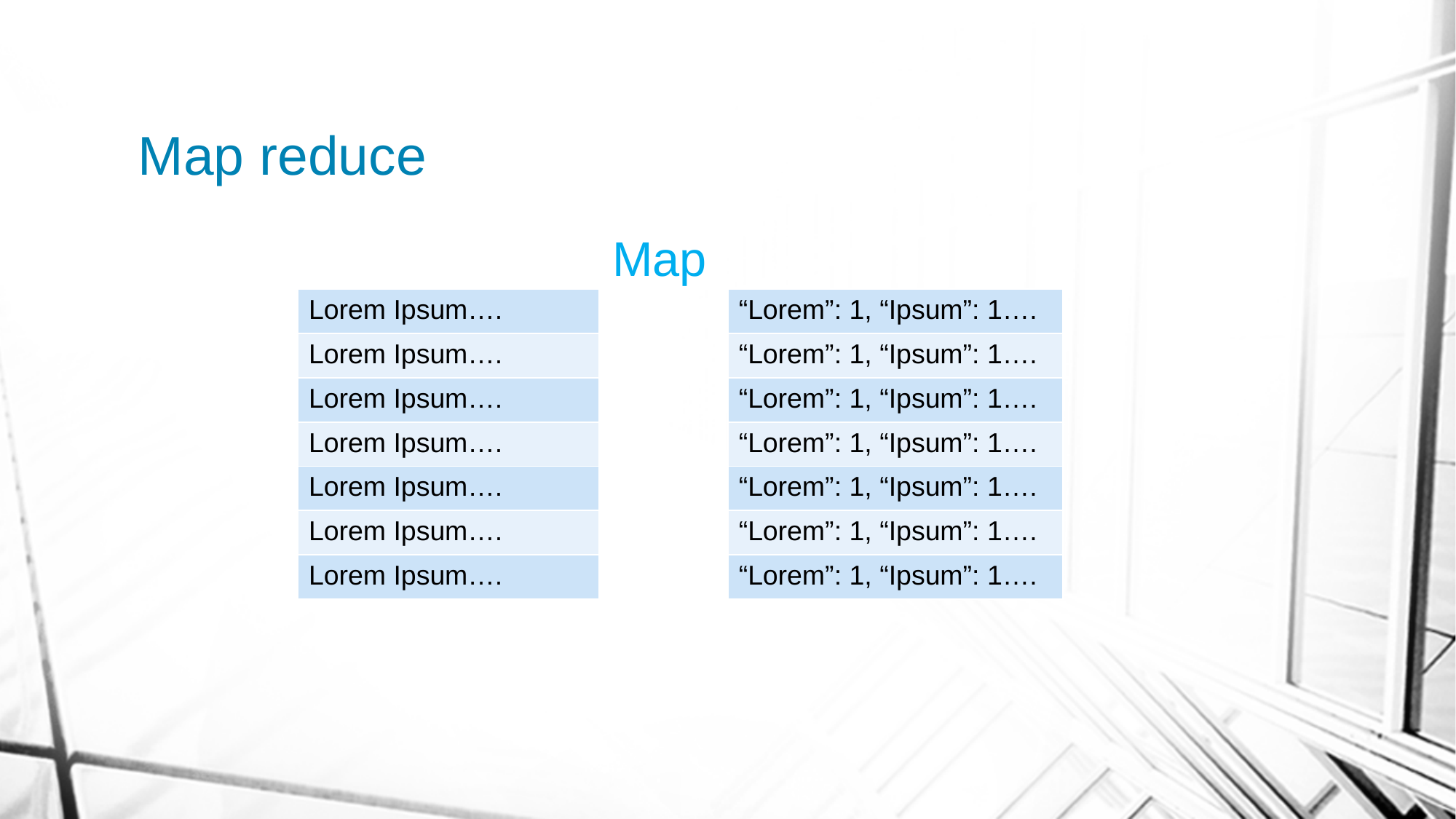

# Map reduce
Map
| Lorem Ipsum…. |
| --- |
| Lorem Ipsum…. |
| Lorem Ipsum…. |
| Lorem Ipsum…. |
| Lorem Ipsum…. |
| Lorem Ipsum…. |
| Lorem Ipsum…. |
| “Lorem”: 1, “Ipsum”: 1…. |
| --- |
| “Lorem”: 1, “Ipsum”: 1…. |
| “Lorem”: 1, “Ipsum”: 1…. |
| “Lorem”: 1, “Ipsum”: 1…. |
| “Lorem”: 1, “Ipsum”: 1…. |
| “Lorem”: 1, “Ipsum”: 1…. |
| “Lorem”: 1, “Ipsum”: 1…. |